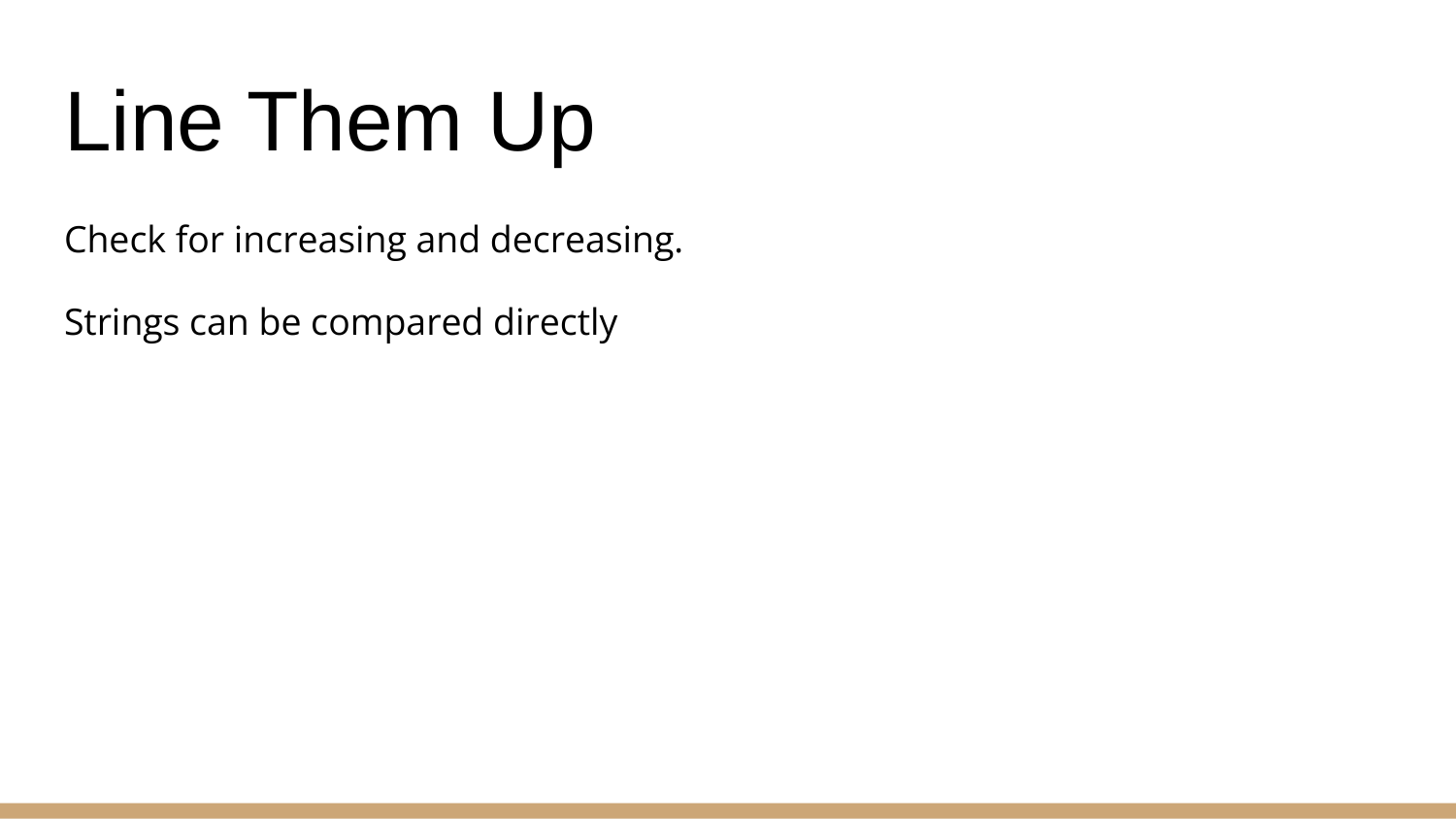

# Line Them Up
Check for increasing and decreasing.
Strings can be compared directly